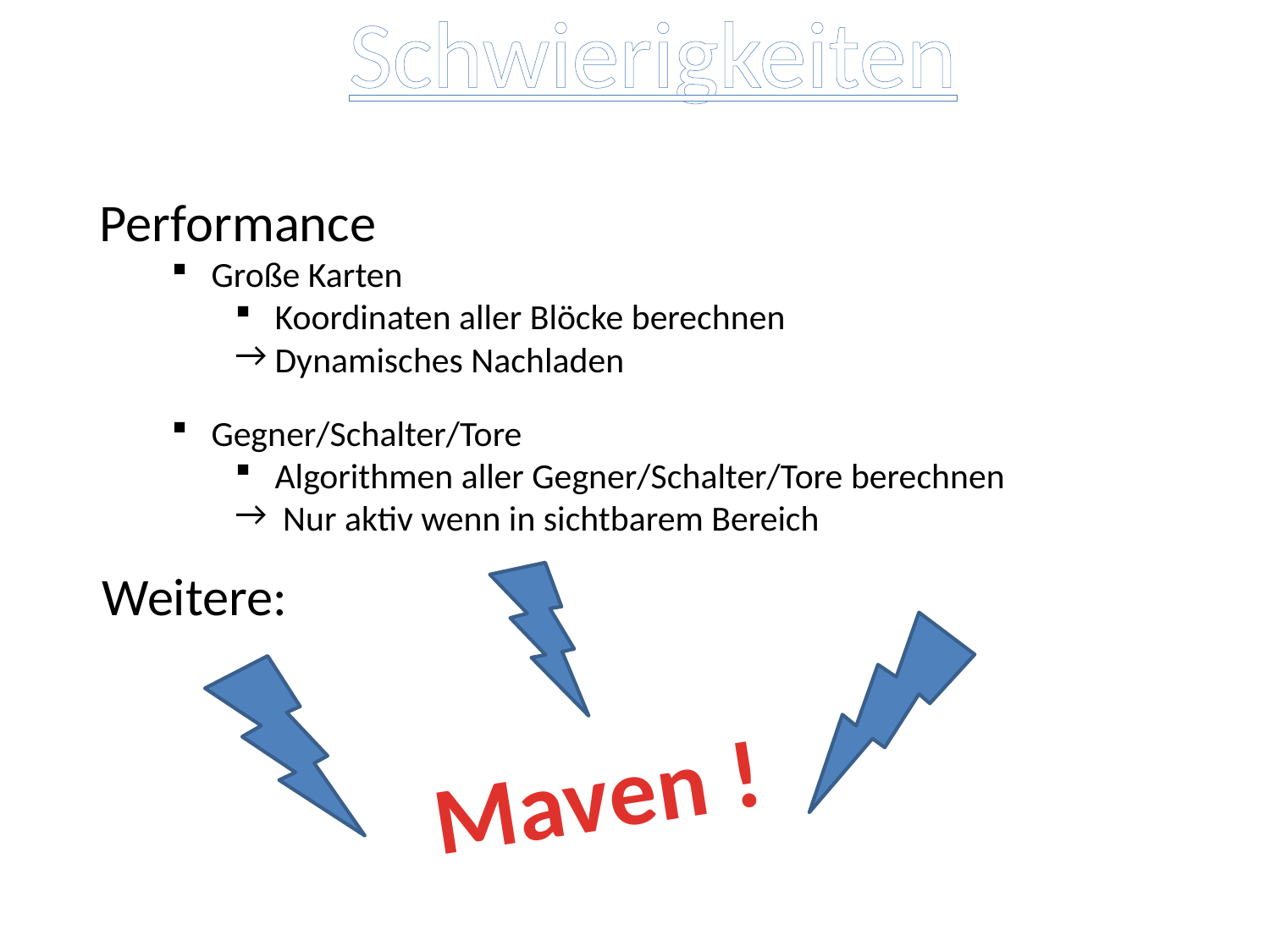

Schwierigkeiten
Performance
Große Karten
Koordinaten aller Blöcke berechnen
Dynamisches Nachladen
Gegner/Schalter/Tore
Algorithmen aller Gegner/Schalter/Tore berechnen
Nur aktiv wenn in sichtbarem Bereich
Weitere:

Maven !